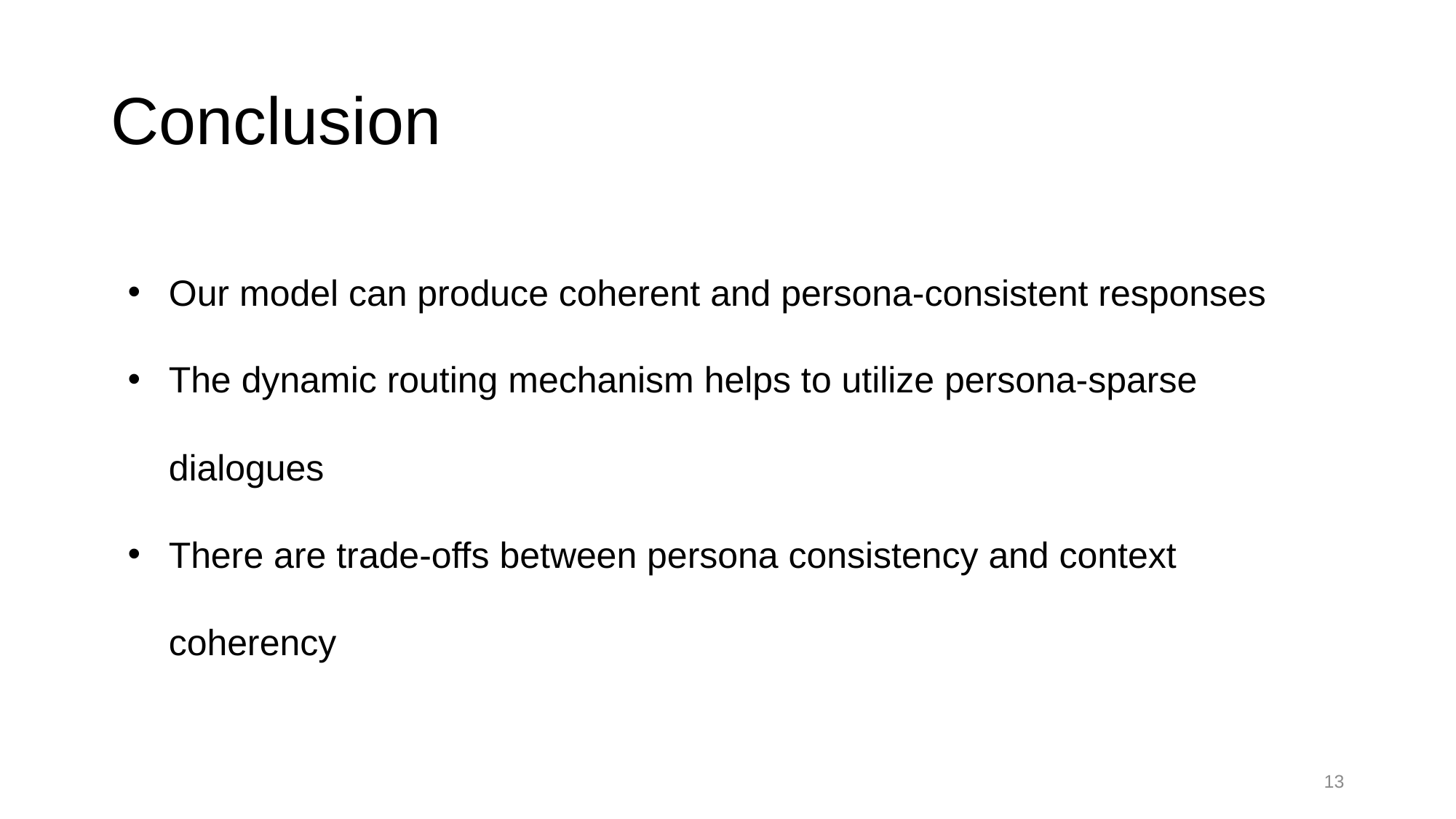

# Conclusion
Our model can produce coherent and persona-consistent responses
The dynamic routing mechanism helps to utilize persona-sparse dialogues
There are trade-offs between persona consistency and context coherency
13